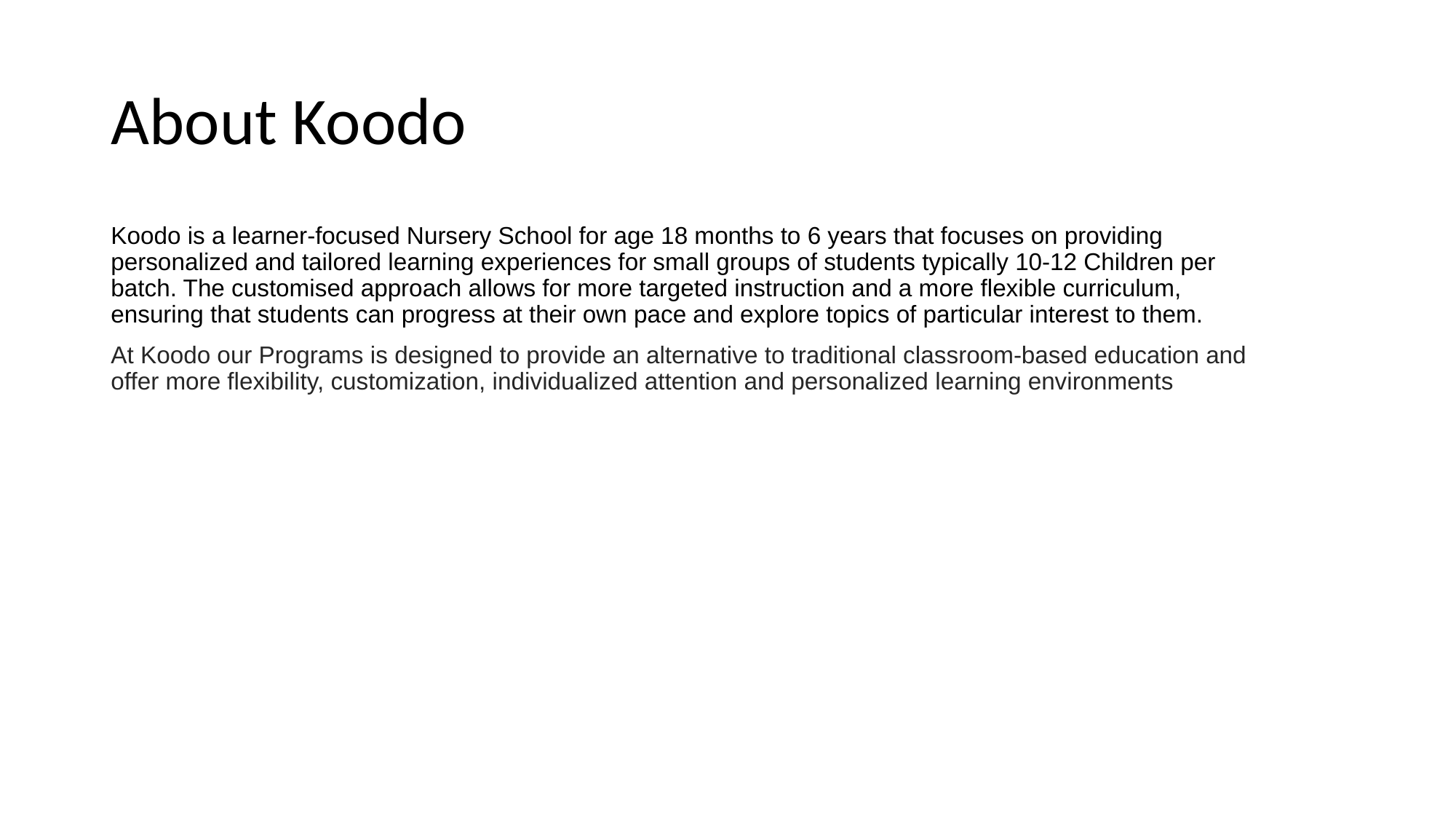

# About Koodo
Koodo is a learner-focused Nursery School for age 18 months to 6 years that focuses on providing personalized and tailored learning experiences for small groups of students typically 10-12 Children per batch. The customised approach allows for more targeted instruction and a more flexible curriculum, ensuring that students can progress at their own pace and explore topics of particular interest to them.
At Koodo our Programs is designed to provide an alternative to traditional classroom-based education and offer more flexibility, customization, individualized attention and personalized learning environments